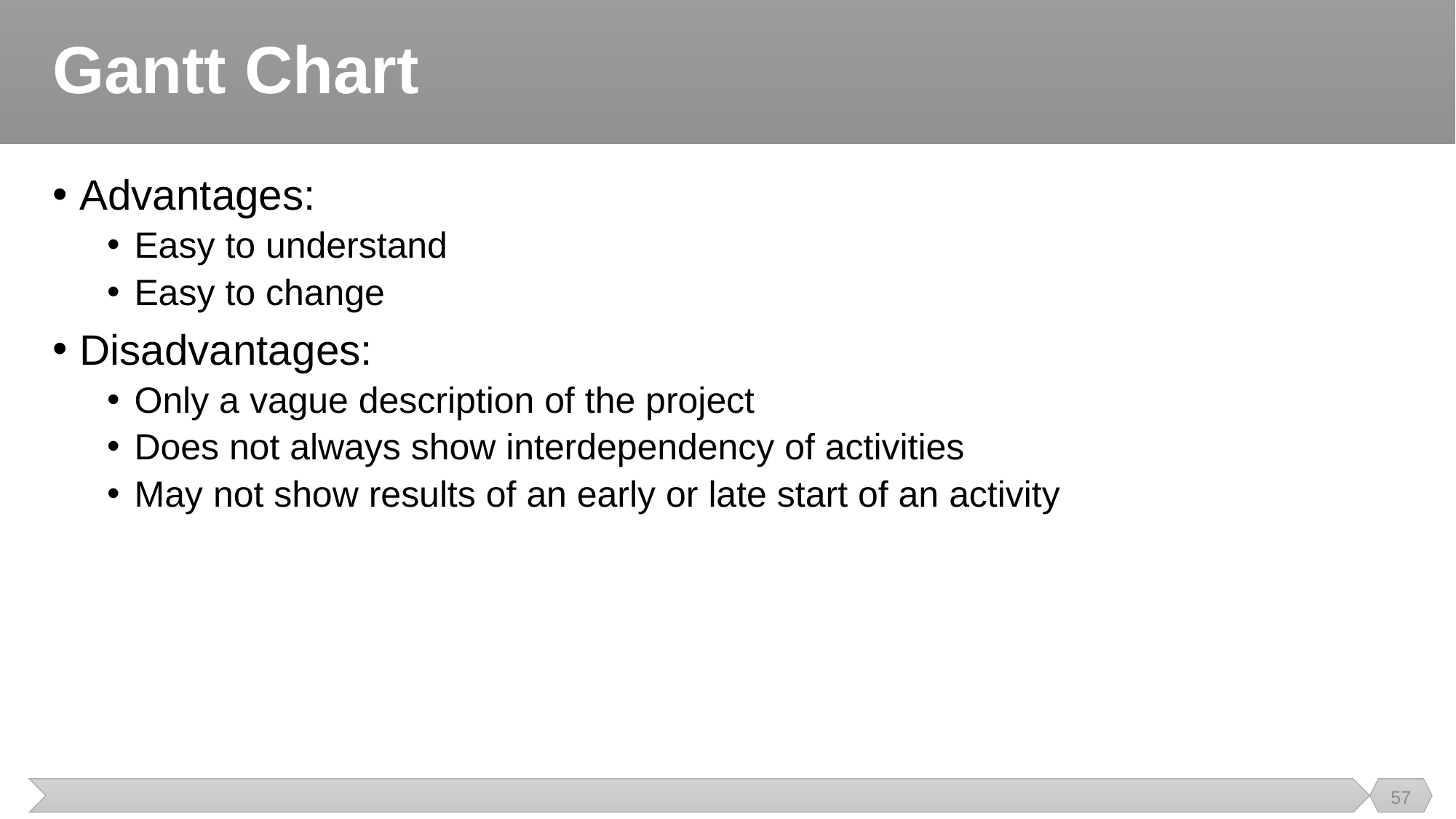

# Gantt Chart
Advantages:
Easy to understand
Easy to change
Disadvantages:
Only a vague description of the project
Does not always show interdependency of activities
May not show results of an early or late start of an activity
57